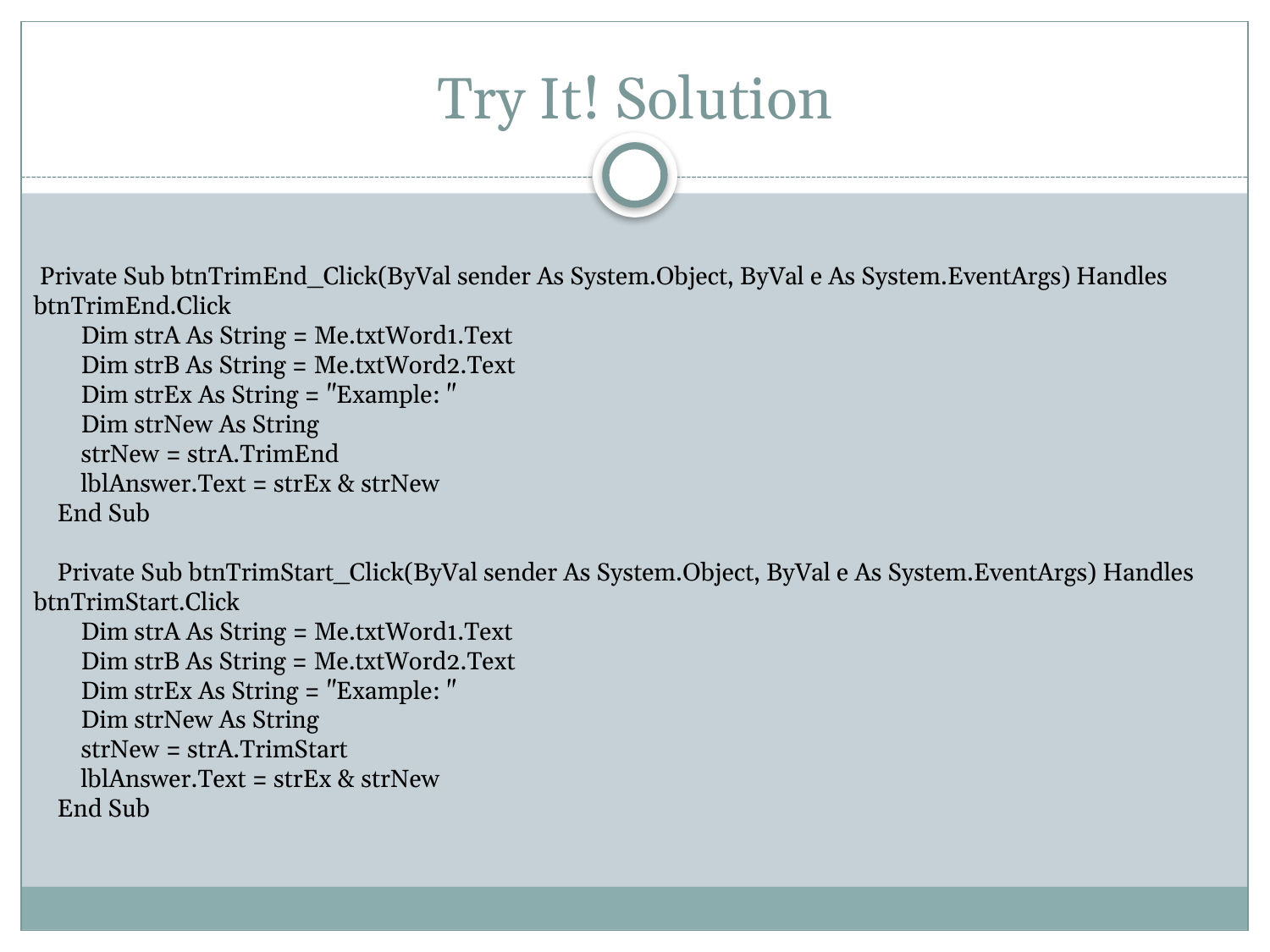

# Try It! Solution
 Private Sub btnTrimEnd_Click(ByVal sender As System.Object, ByVal e As System.EventArgs) Handles btnTrimEnd.Click
        Dim strA As String = Me.txtWord1.Text
        Dim strB As String = Me.txtWord2.Text
        Dim strEx As String = "Example: "
        Dim strNew As String
        strNew = strA.TrimEnd
        lblAnswer.Text = strEx & strNew
    End Sub

    Private Sub btnTrimStart_Click(ByVal sender As System.Object, ByVal e As System.EventArgs) Handles btnTrimStart.Click
        Dim strA As String = Me.txtWord1.Text
        Dim strB As String = Me.txtWord2.Text
        Dim strEx As String = "Example: "
        Dim strNew As String
        strNew = strA.TrimStart
        lblAnswer.Text = strEx & strNew
    End Sub